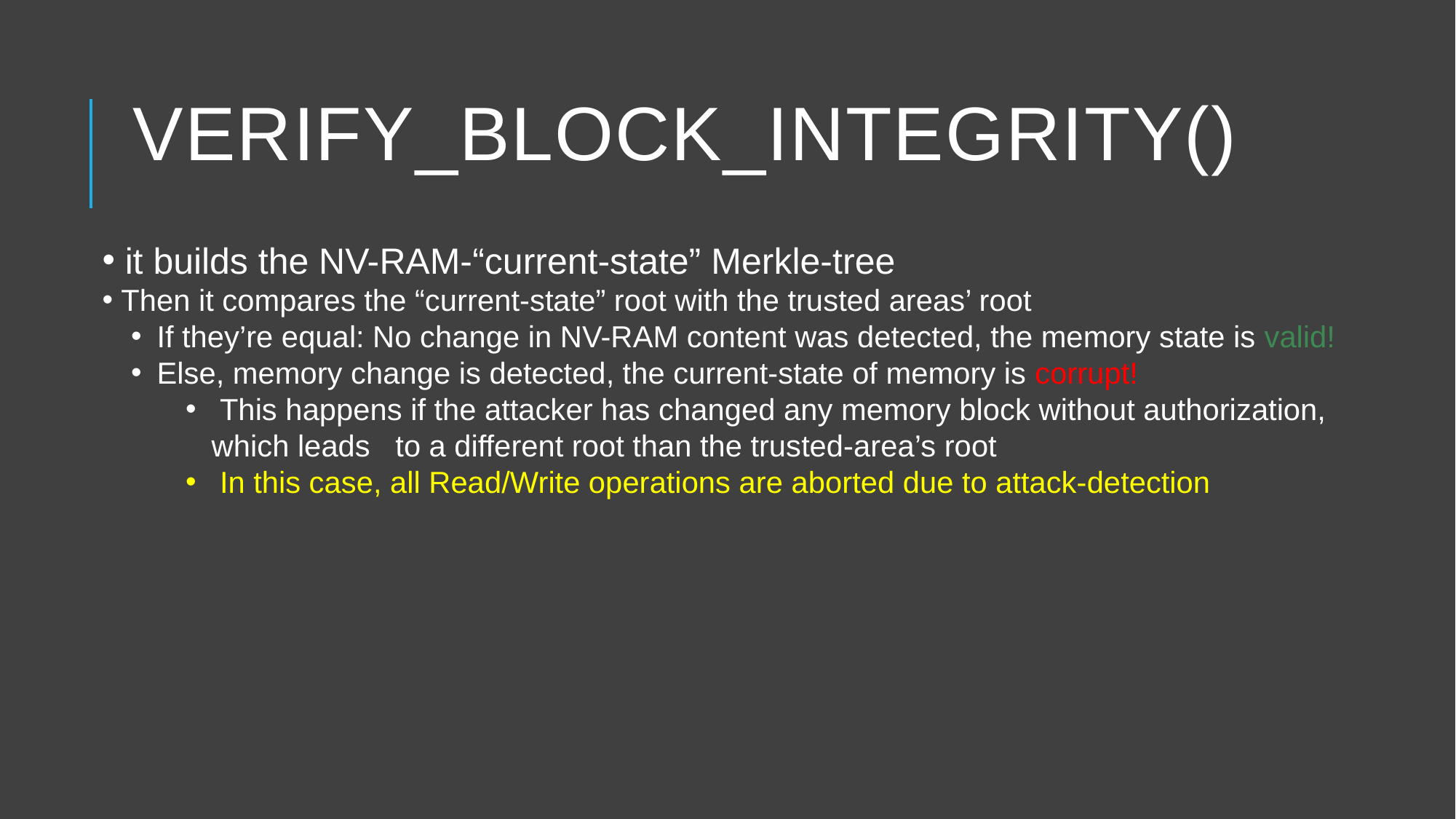

# VERIFy_BLOCK_Integrity()
 it builds the NV-RAM-“current-state” Merkle-tree
 Then it compares the “current-state” root with the trusted areas’ root
If they’re equal: No change in NV-RAM content was detected, the memory state is valid!
Else, memory change is detected, the current-state of memory is corrupt!
 This happens if the attacker has changed any memory block without authorization, which leads   to a different root than the trusted-area’s root
 In this case, all Read/Write operations are aborted due to attack-detection